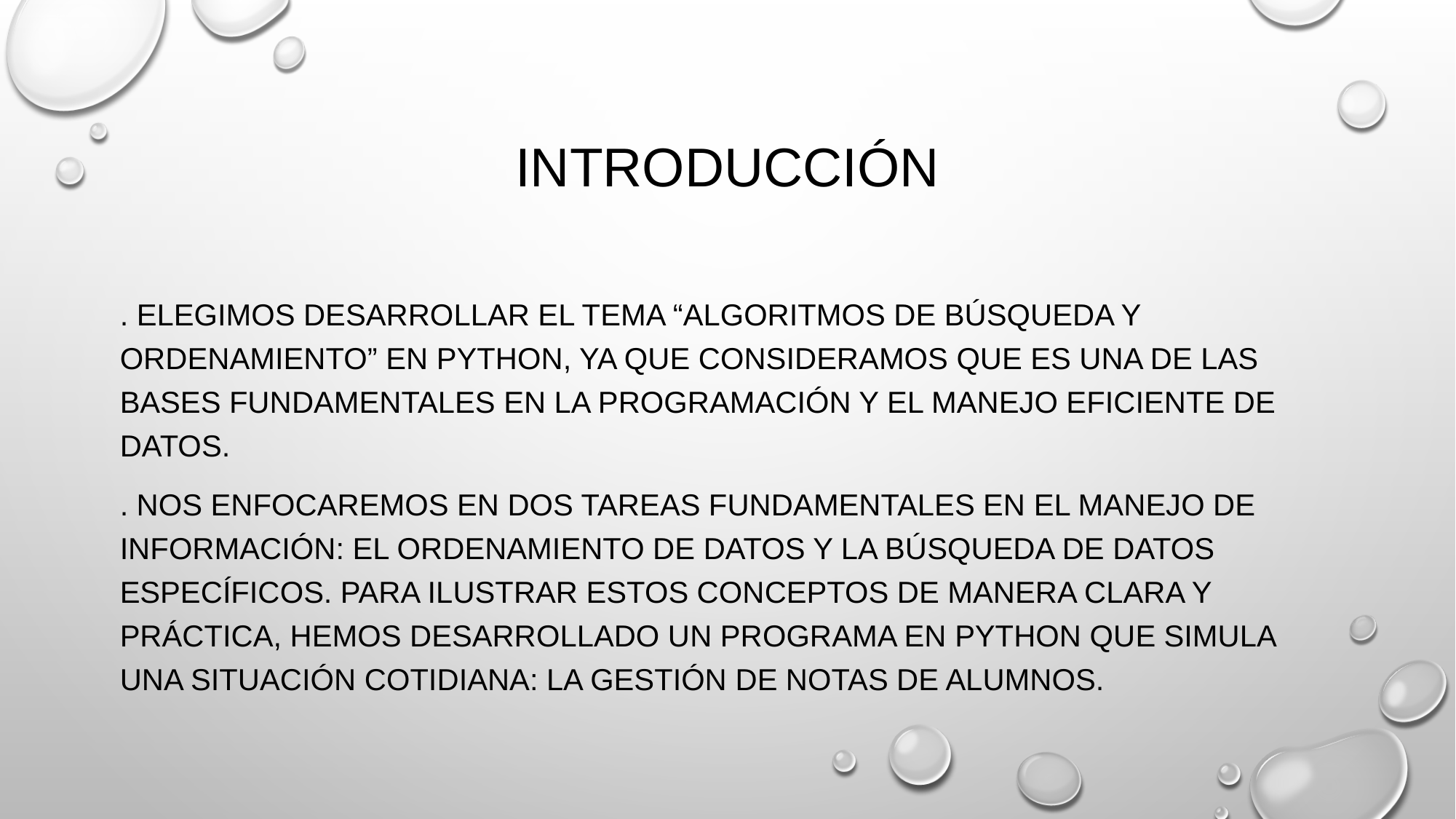

# Introducción
. elegimos desarrollar el tema “Algoritmos de Búsqueda y Ordenamiento” en Python, ya que consideramos que es una de las bases fundamentales en la programación y el manejo eficiente de datos.
. Nos enfocaremos en dos tareas fundamentales en el manejo de información: el ordenamiento de datos y la búsqueda de datos específicos. Para ilustrar estos conceptos de manera clara y práctica, hemos desarrollado un programa en Python que simula una situación cotidiana: la gestión de notas de alumnos.